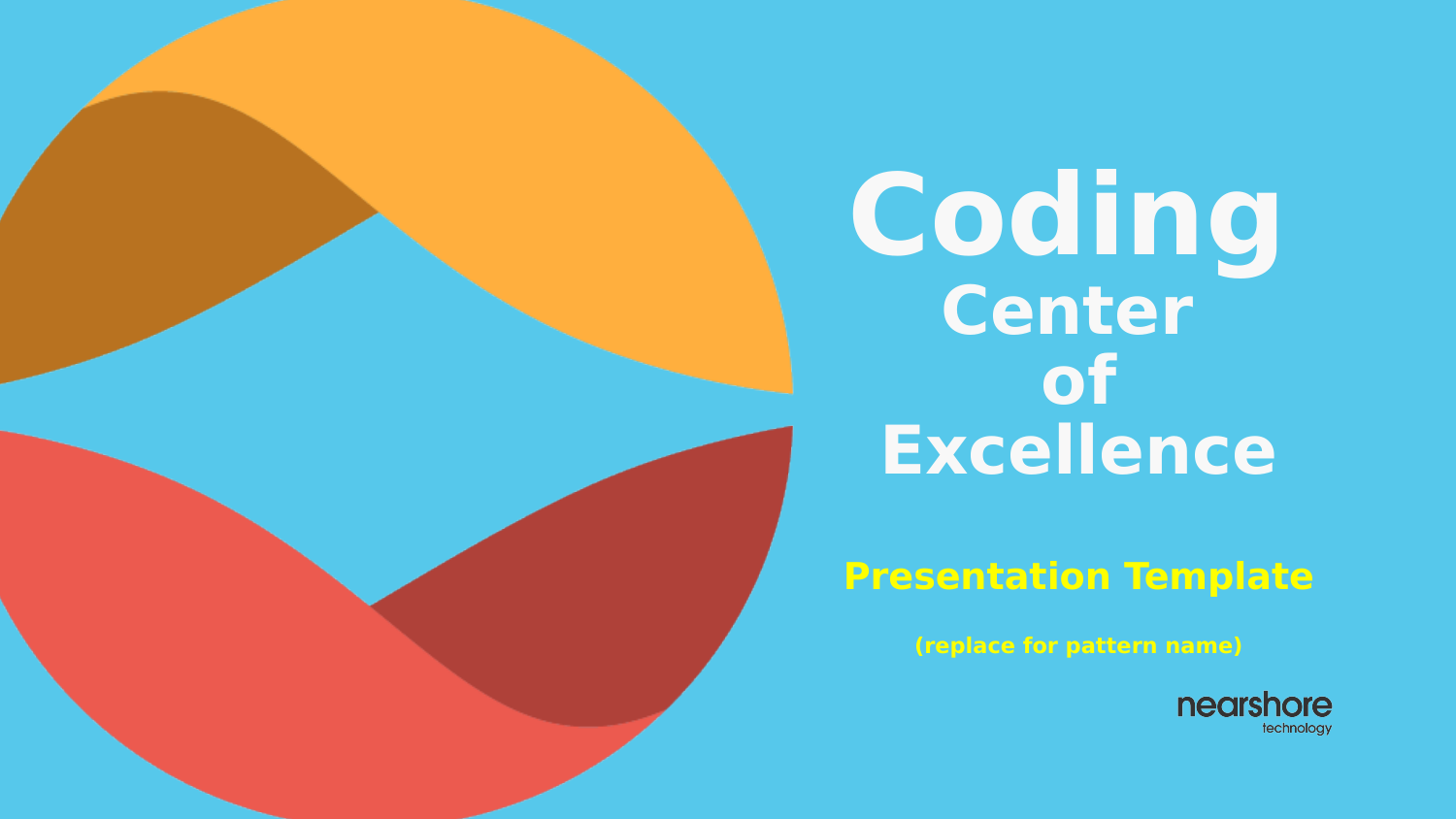

# Coding Center of Excellence Presentation Template (replace for pattern name)